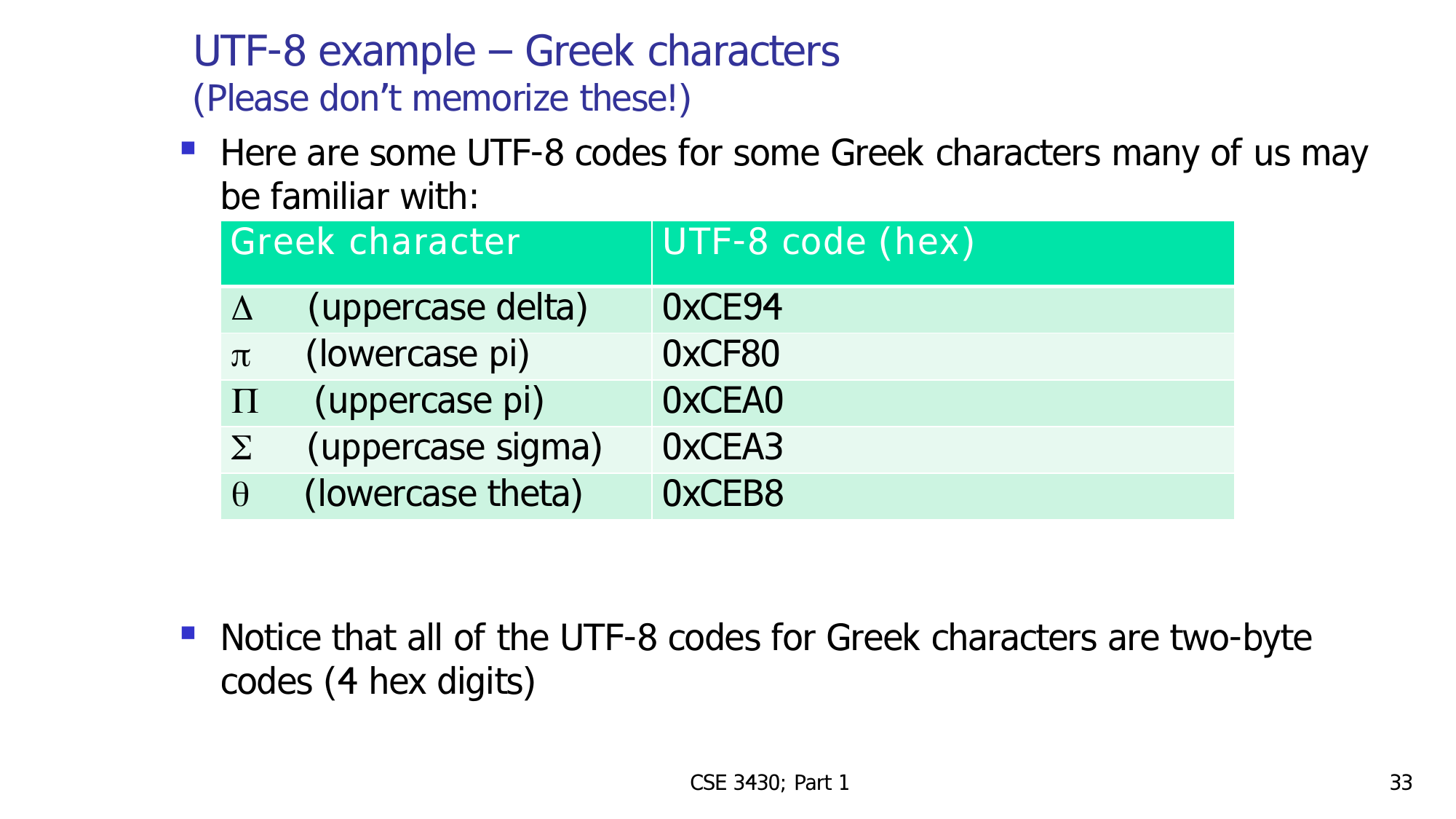

# UTF-8 example – Greek characters (Please don’t memorize these!)
Here are some UTF-8 codes for some Greek characters many of us may be familiar with:

Notice that all of the UTF-8 codes for Greek characters are two-byte codes (4 hex digits)
| Greek character | UTF-8 code (hex) |
| --- | --- |
| Δ (uppercase delta) | 0xCE94 |
| π (lowercase pi) | 0xCF80 |
| Π (uppercase pi) | 0xCEA0 |
| Σ (uppercase sigma) | 0xCEA3 |
| θ (lowercase theta) | 0xCEB8 |
CSE 3430; Part 1
33